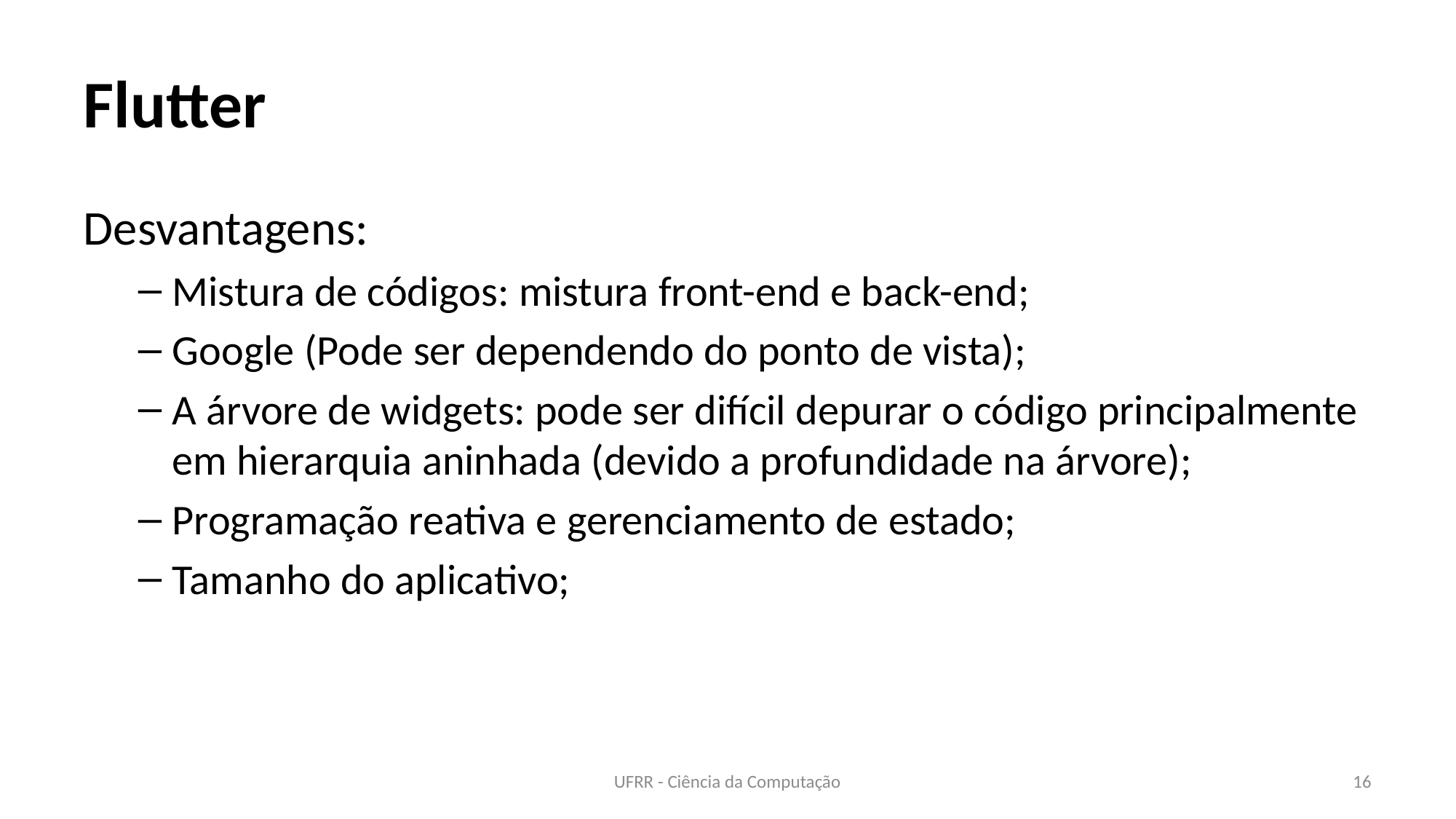

# Flutter
Desvantagens:
Mistura de códigos: mistura front-end e back-end;
Google (Pode ser dependendo do ponto de vista);
A árvore de widgets: pode ser difícil depurar o código principalmente em hierarquia aninhada (devido a profundidade na árvore);
Programação reativa e gerenciamento de estado;
Tamanho do aplicativo;
UFRR - Ciência da Computação
16